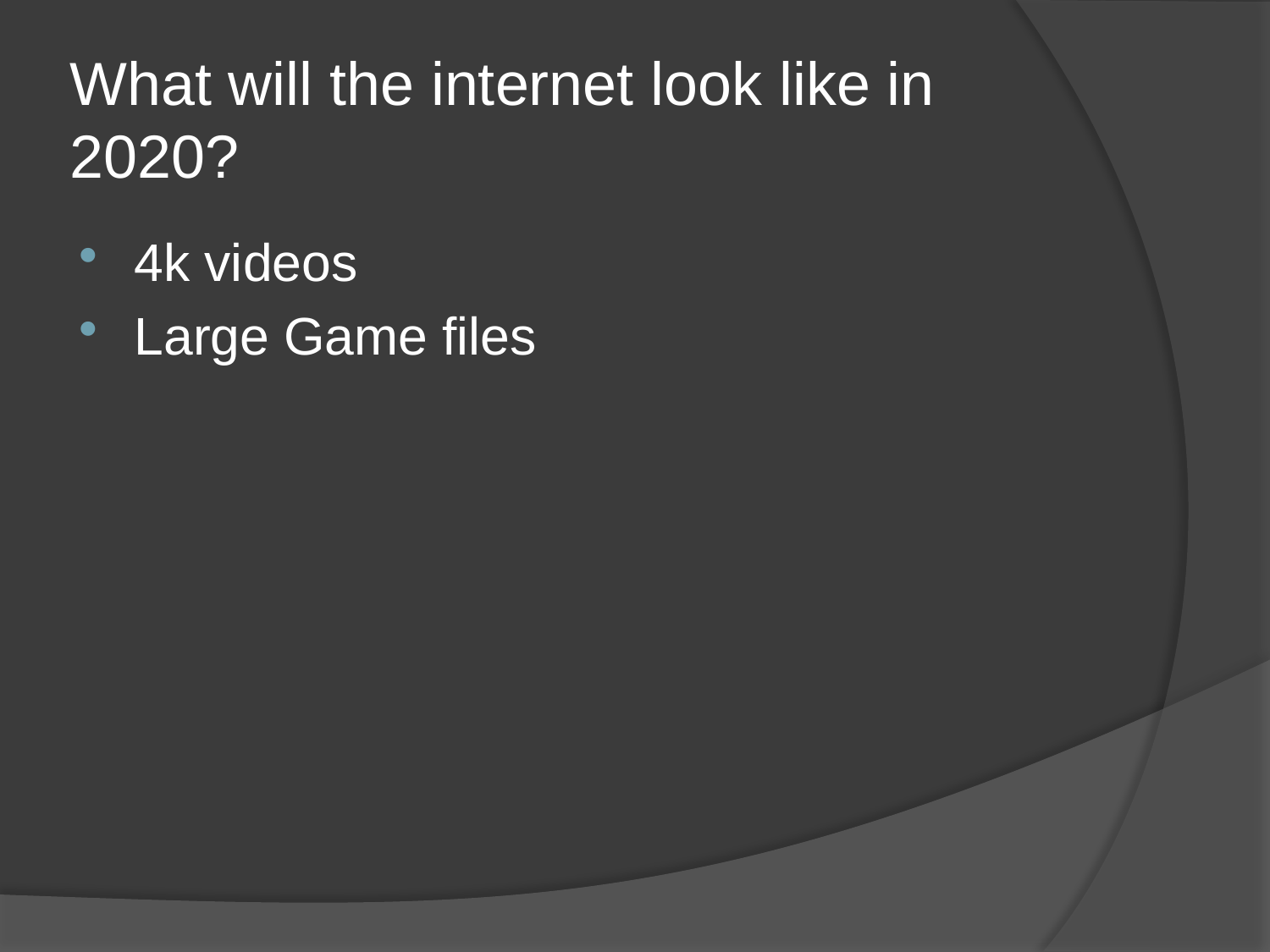

# What will the internet look like in 2020?
4k videos
Large Game files